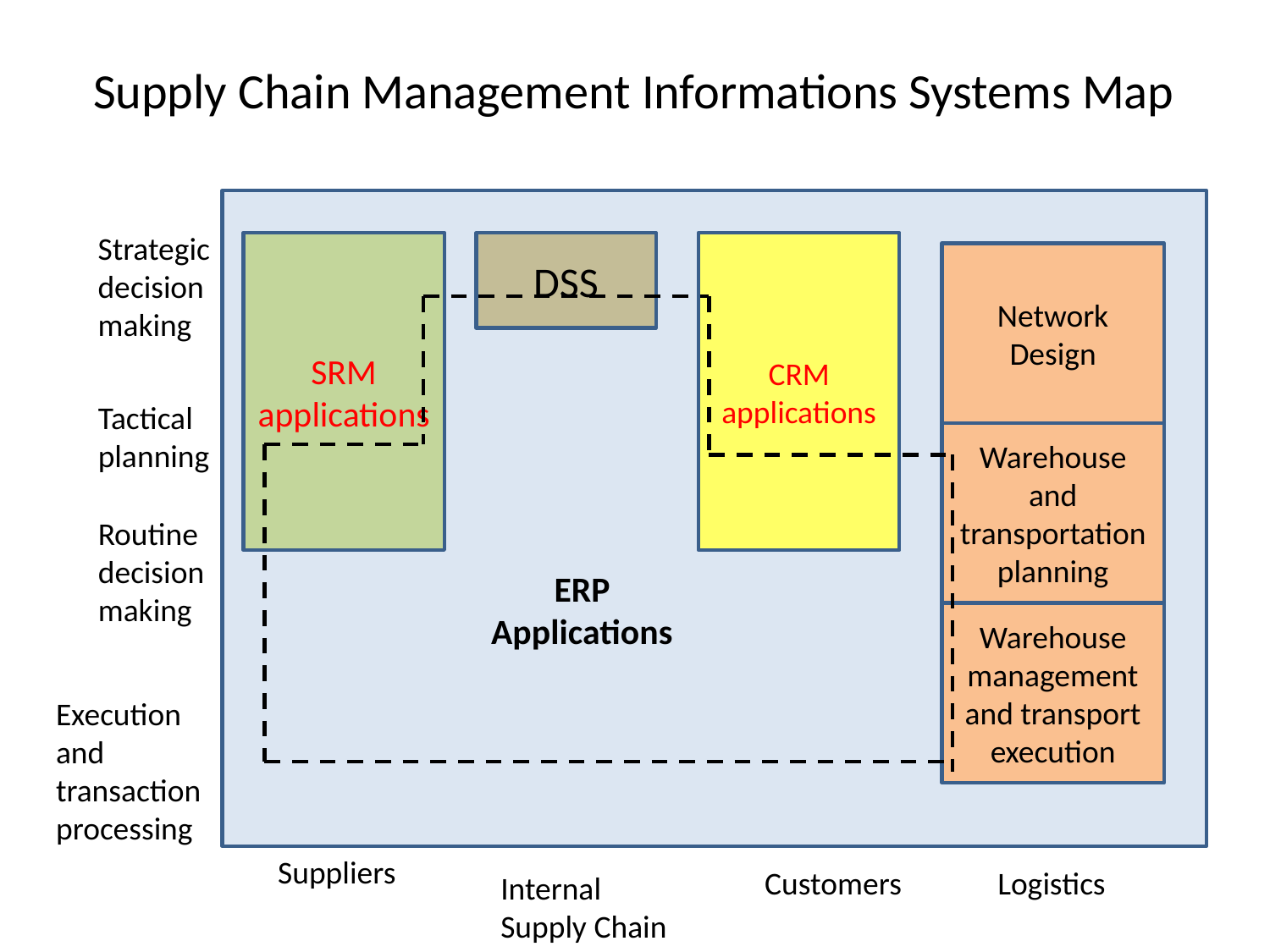

Supply Chain Management Informations Systems Map

Strategic
decision
making
SRM
applications
DSS
CRM
applications
Network Design
Tactical
planning
Warehouse and transportation planning
Routine
decision
making
ERP
Applications
Warehouse management and transport execution
Execution
and
transaction
processing
Suppliers
Customers
Logistics
Internal
Supply Chain